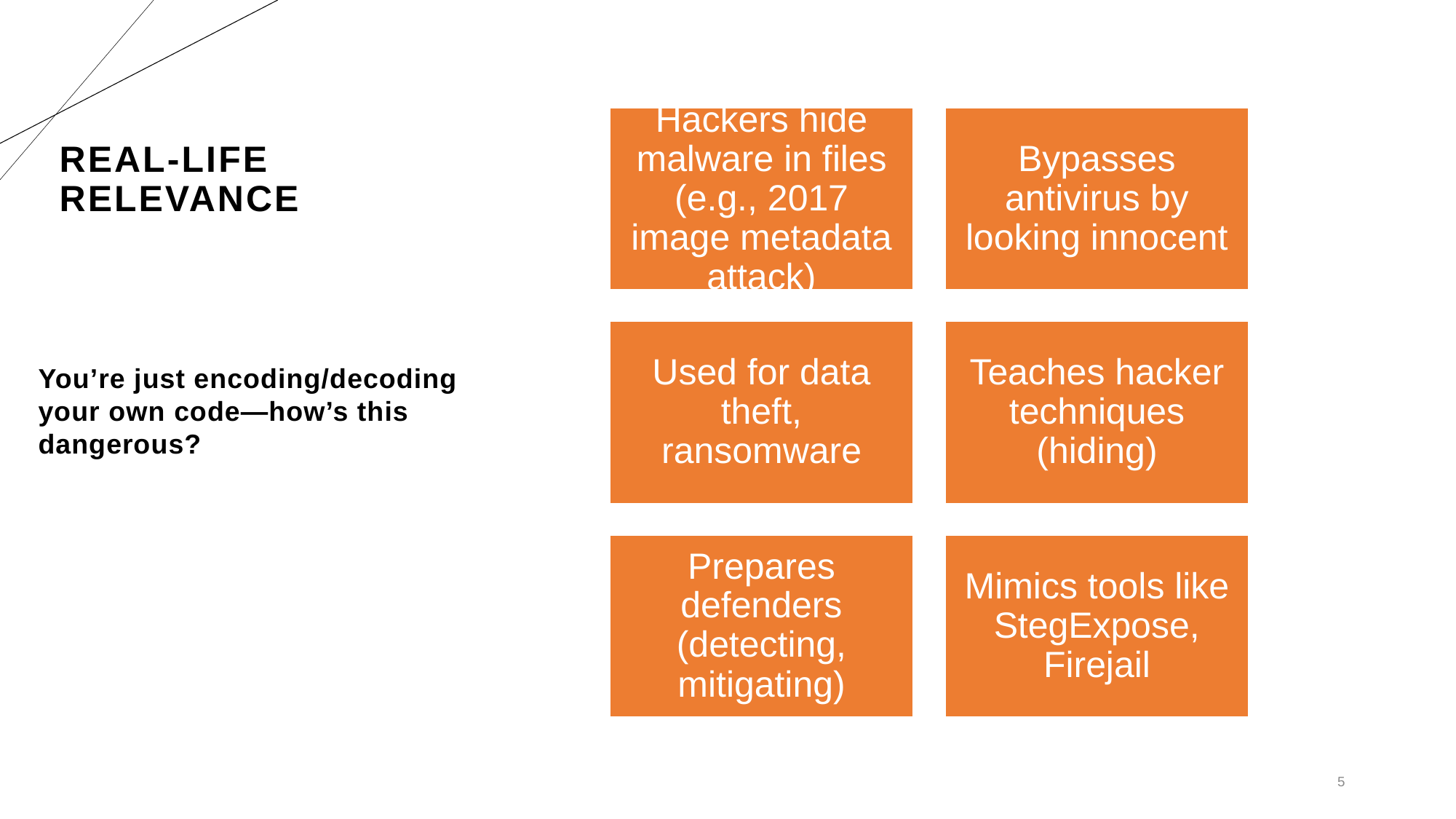

# Real-Life Relevance
Hackers hide malware in files (e.g., 2017 image metadata attack)
Bypasses antivirus by looking innocent
Used for data theft, ransomware
Teaches hacker techniques (hiding)
Prepares defenders (detecting, mitigating)
Mimics tools like StegExpose, Firejail
You’re just encoding/decoding your own code—how’s this dangerous?

5